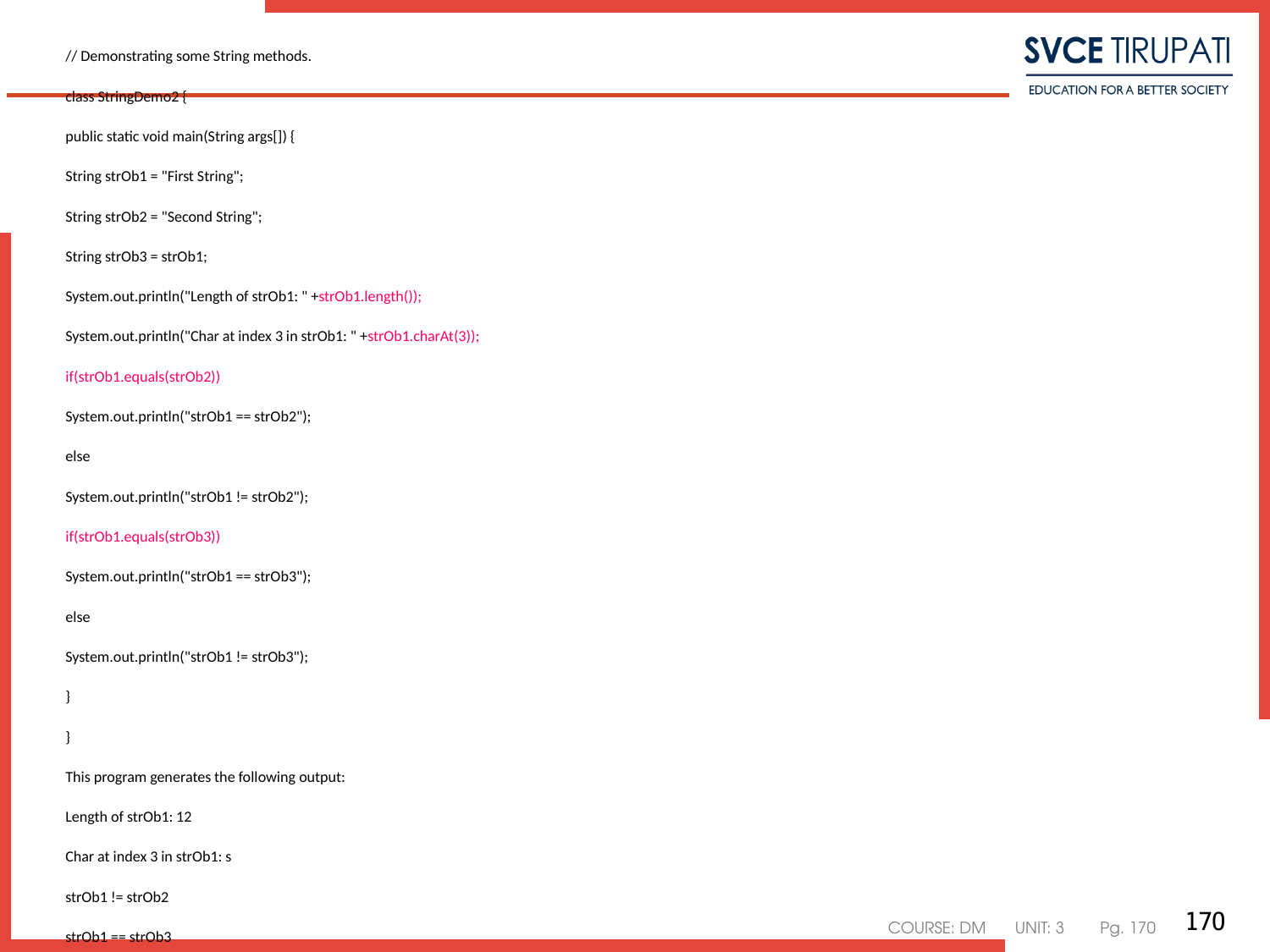

// Demonstrating some String methods.
class StringDemo2 {
public static void main(String args[]) {
String strOb1 = "First String";
String strOb2 = "Second String";
String strOb3 = strOb1;
System.out.println("Length of strOb1: " +strOb1.length());
System.out.println("Char at index 3 in strOb1: " +strOb1.charAt(3));
if(strOb1.equals(strOb2))
System.out.println("strOb1 == strOb2");
else
System.out.println("strOb1 != strOb2");
if(strOb1.equals(strOb3))
System.out.println("strOb1 == strOb3");
else
System.out.println("strOb1 != strOb3");
}
}
This program generates the following output:
Length of strOb1: 12
Char at index 3 in strOb1: s
strOb1 != strOb2
strOb1 == strOb3
#
170